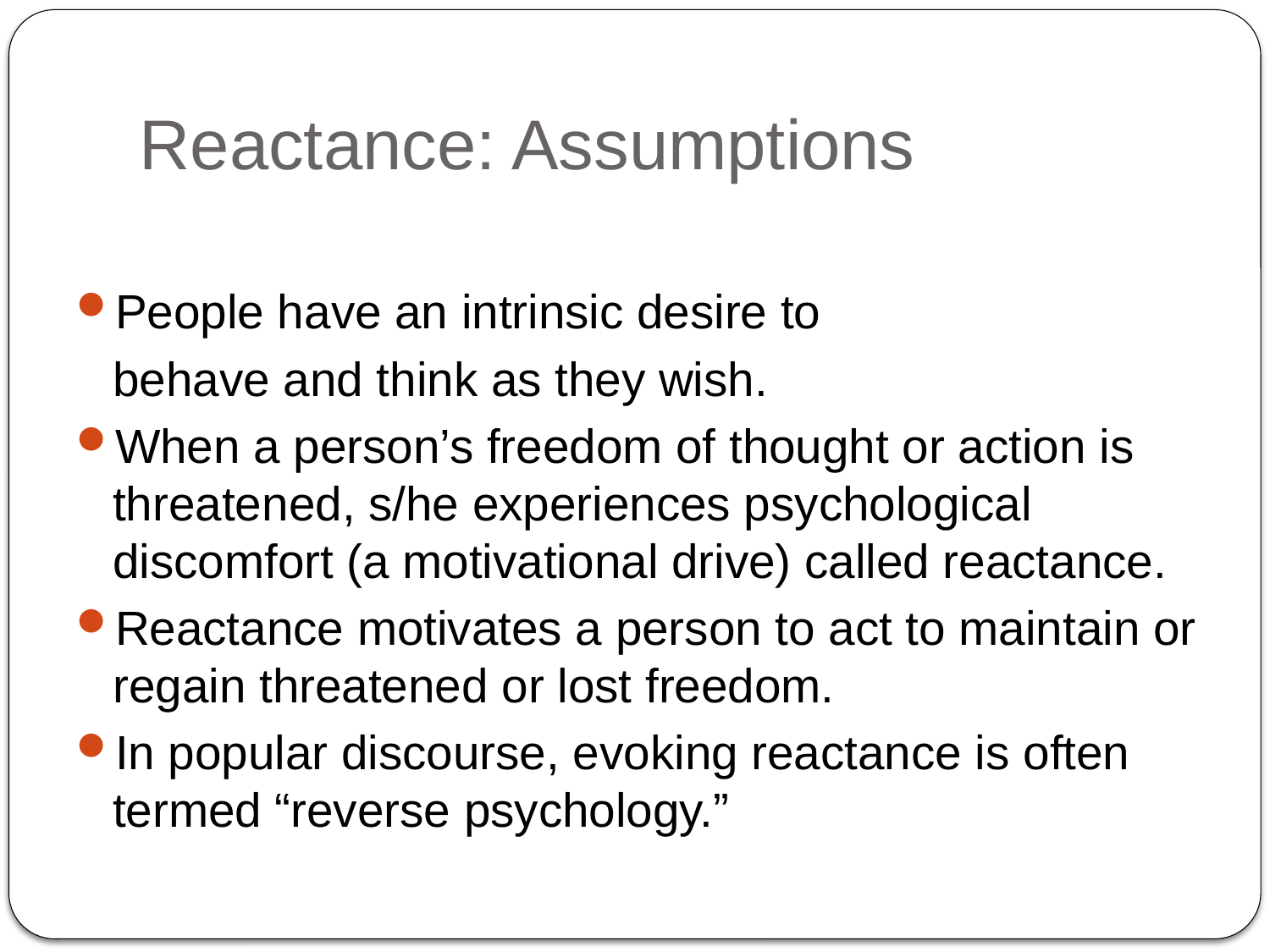

# Reactance: Assumptions
People have an intrinsic desire to
	behave and think as they wish.
When a person’s freedom of thought or action is threatened, s/he experiences psychological discomfort (a motivational drive) called reactance.
Reactance motivates a person to act to maintain or regain threatened or lost freedom.
In popular discourse, evoking reactance is often termed “reverse psychology.”